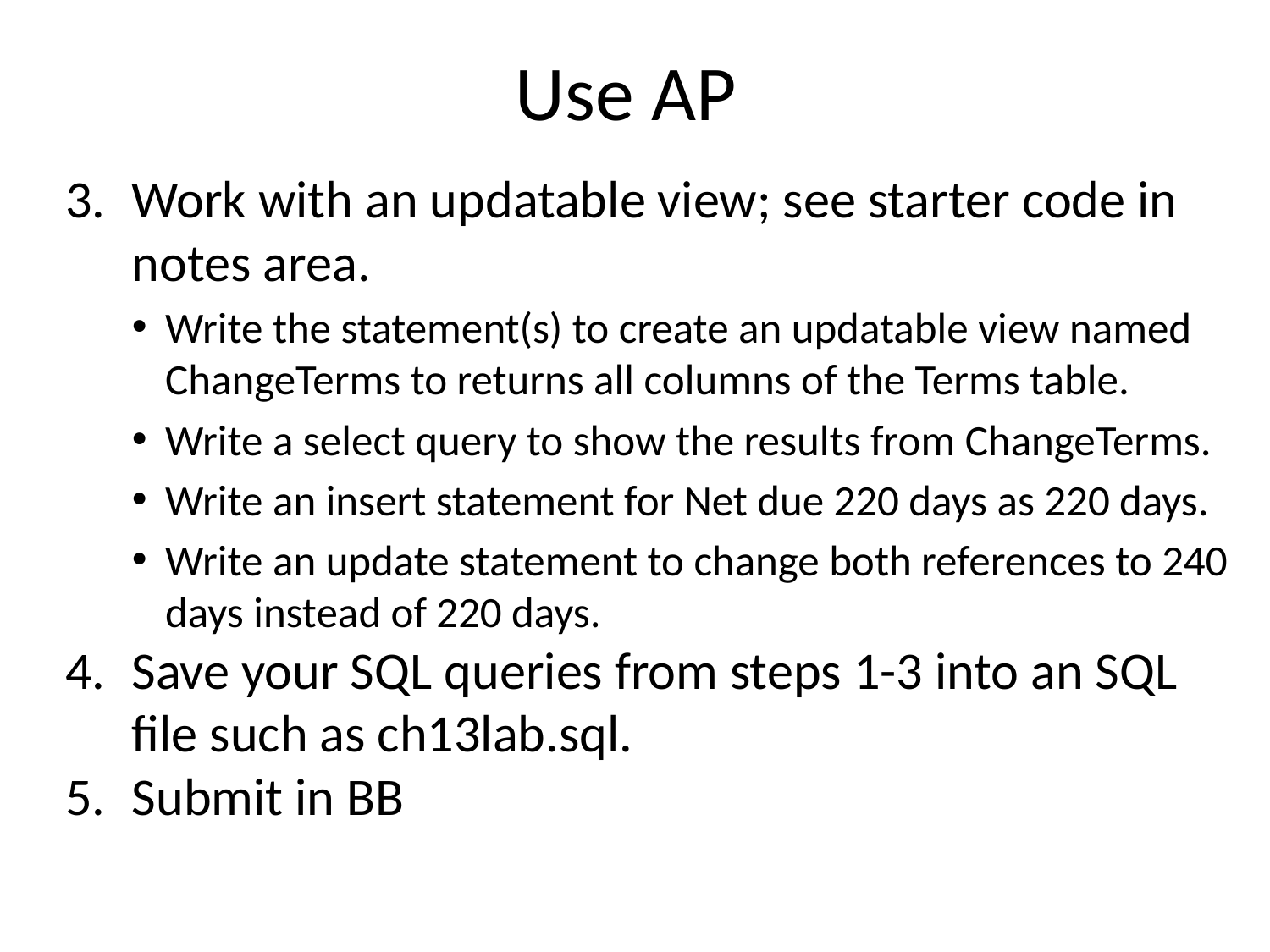

# Use AP
Work with an updatable view; see starter code in notes area.
Write the statement(s) to create an updatable view named ChangeTerms to returns all columns of the Terms table.
Write a select query to show the results from ChangeTerms.
Write an insert statement for Net due 220 days as 220 days.
Write an update statement to change both references to 240 days instead of 220 days.
Save your SQL queries from steps 1-3 into an SQL file such as ch13lab.sql.
Submit in BB